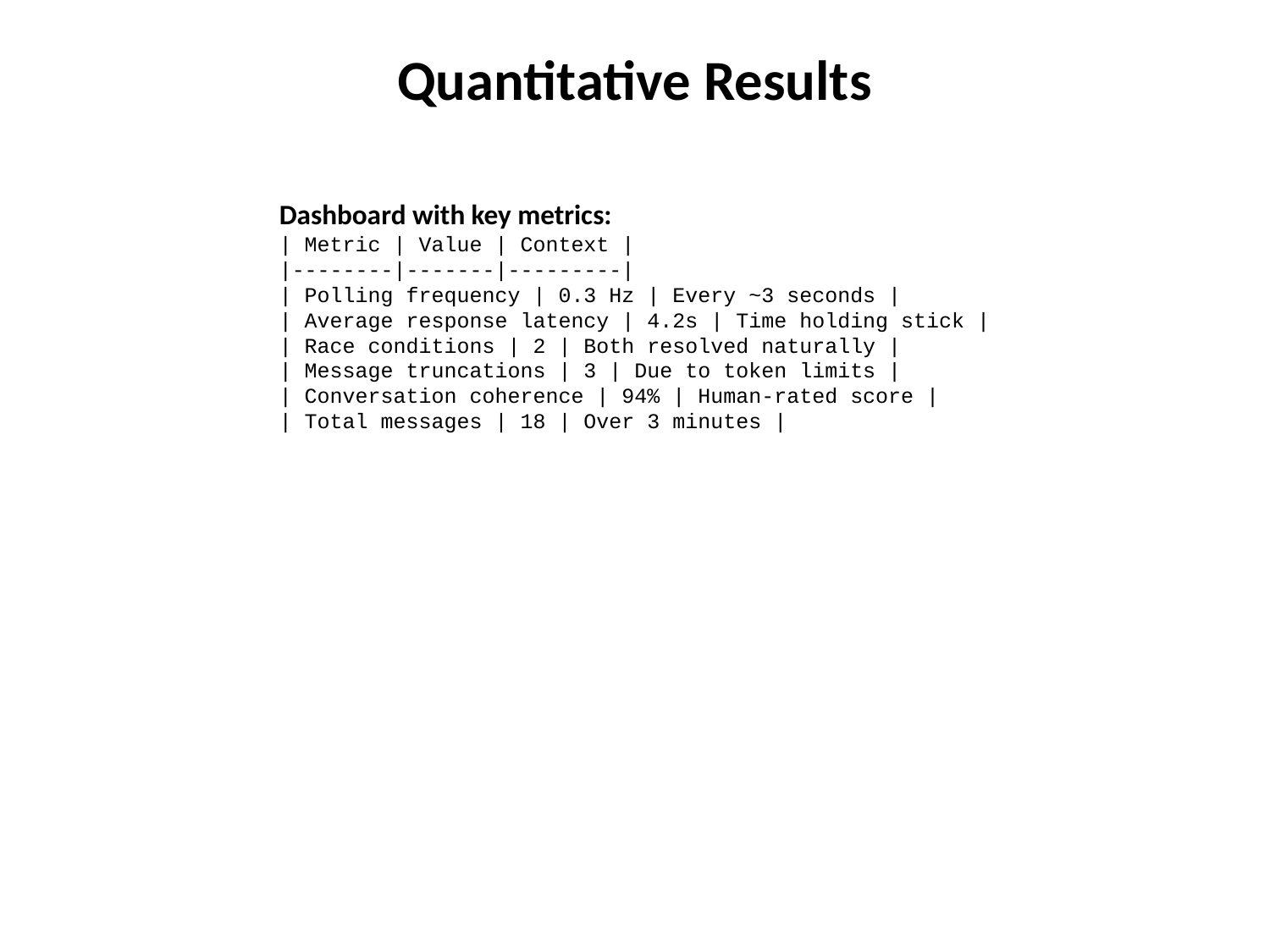

Quantitative Results
Dashboard with key metrics:
| Metric | Value | Context |
|--------|-------|---------|
| Polling frequency | 0.3 Hz | Every ~3 seconds |
| Average response latency | 4.2s | Time holding stick |
| Race conditions | 2 | Both resolved naturally |
| Message truncations | 3 | Due to token limits |
| Conversation coherence | 94% | Human-rated score |
| Total messages | 18 | Over 3 minutes |